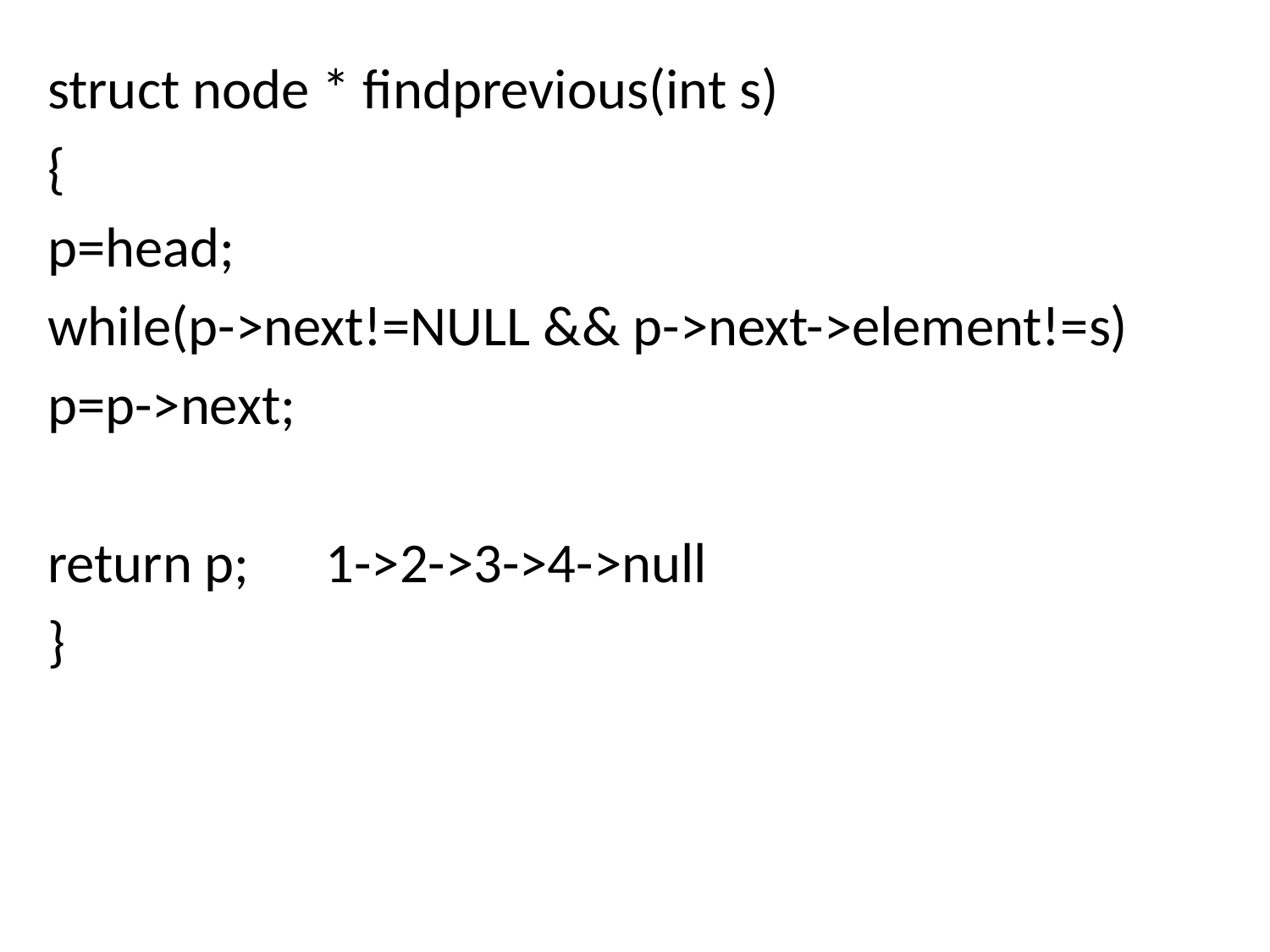

struct node * findprevious(int s)
{
p=head;
while(p->next!=NULL && p->next->element!=s)
p=p->next;

return p;      1->2->3->4->null
}